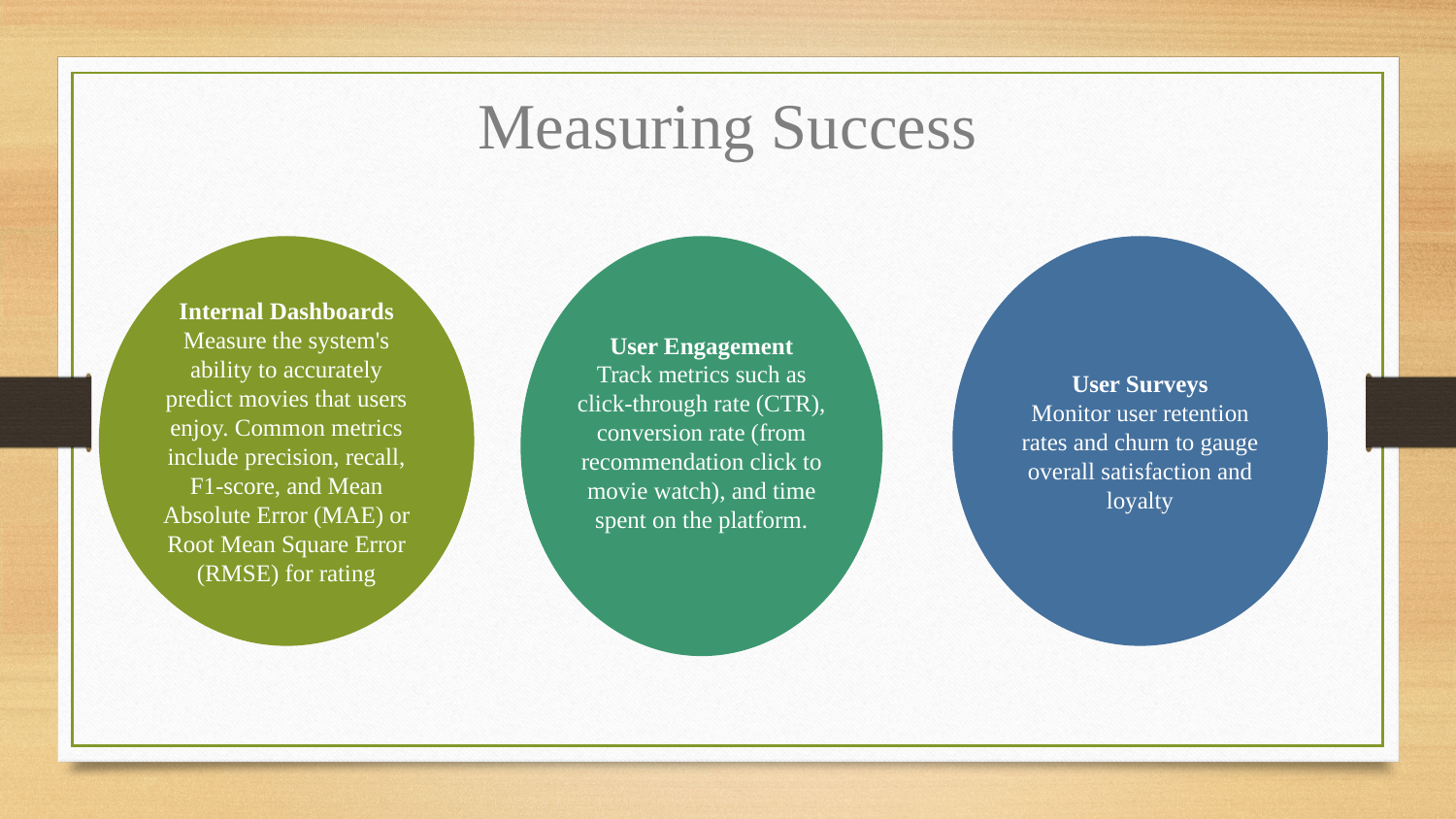

# Measuring Success
User Surveys
Monitor user retention rates and churn to gauge overall satisfaction and loyalty
Internal Dashboards
Measure the system's ability to accurately predict movies that users enjoy. Common metrics include precision, recall, F1-score, and Mean Absolute Error (MAE) or Root Mean Square Error (RMSE) for rating
User Engagement
Track metrics such as click-through rate (CTR), conversion rate (from recommendation click to movie watch), and time spent on the platform.

.